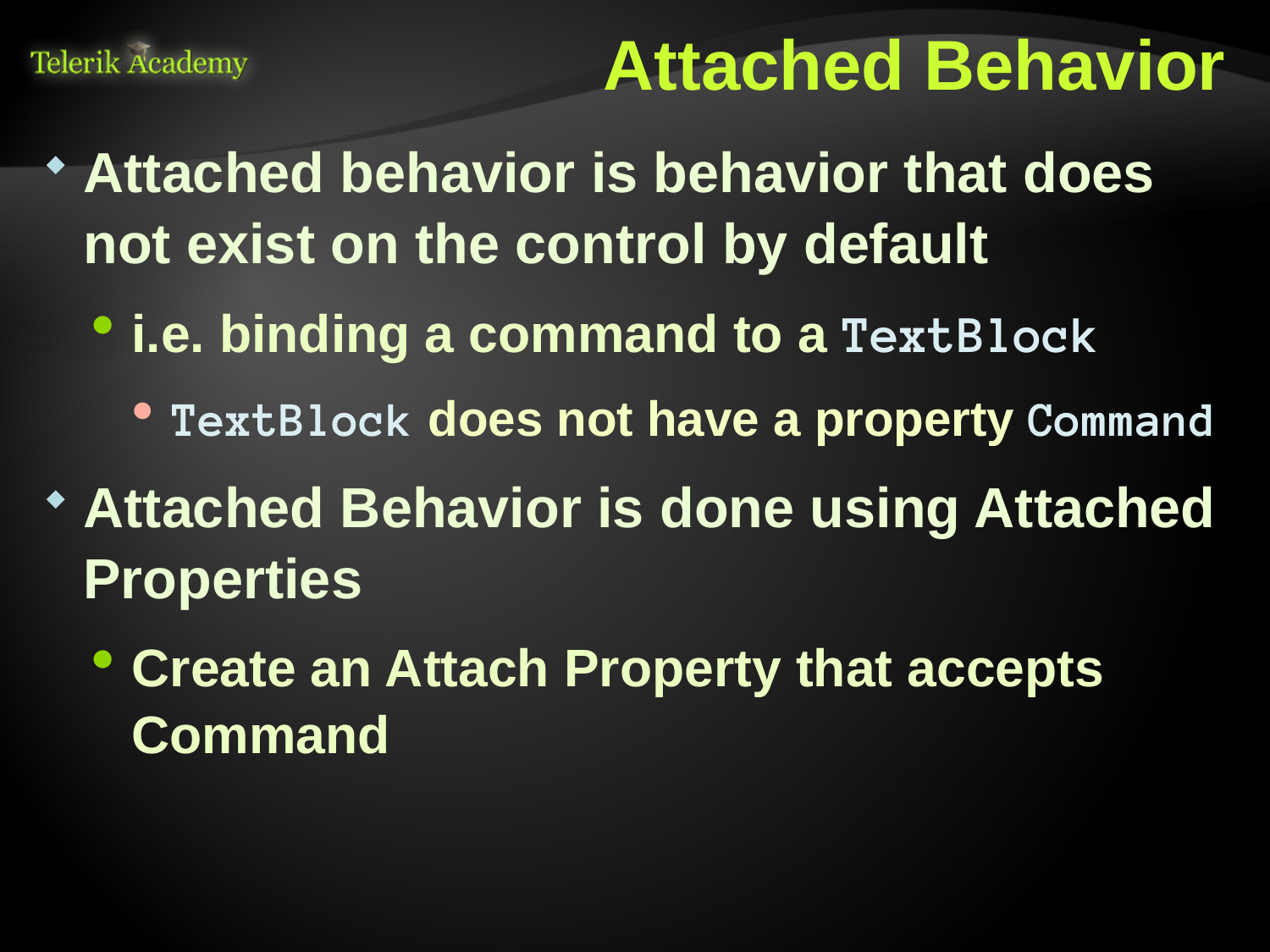

# Attached Behavior
Attached behavior is behavior that does not exist on the control by default
i.e. binding a command to a TextBlock
TextBlock does not have a property Command
Attached Behavior is done using Attached Properties
Create an Attach Property that accepts Command